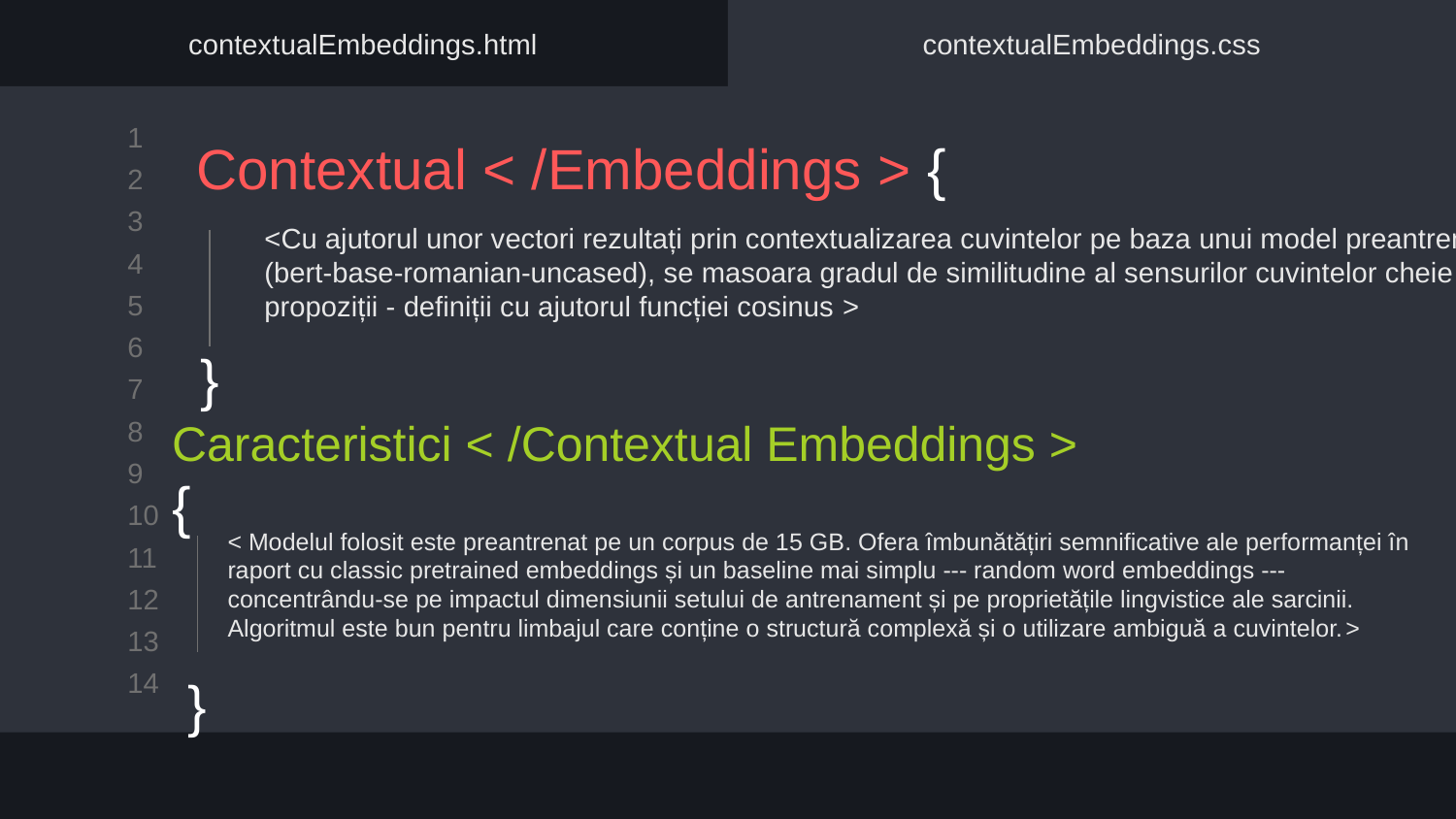

contextualEmbeddings.html
contextualEmbeddings.css
# Contextual < /Embeddings > {
<Cu ajutorul unor vectori rezultați prin contextualizarea cuvintelor pe baza unui model preantrenat (bert-base-romanian-uncased), se masoara gradul de similitudine al sensurilor cuvintelor cheie în propoziții - definiții cu ajutorul funcției cosinus >
}
Caracteristici < /Contextual Embeddings >
{
< Modelul folosit este preantrenat pe un corpus de 15 GB. Ofera îmbunătățiri semnificative ale performanței în raport cu classic pretrained embeddings și un baseline mai simplu --- random word embeddings --- concentrându-se pe impactul dimensiunii setului de antrenament și pe proprietățile lingvistice ale sarcinii. Algoritmul este bun pentru limbajul care conține o structură complexă și o utilizare ambiguă a cuvintelor.>
}